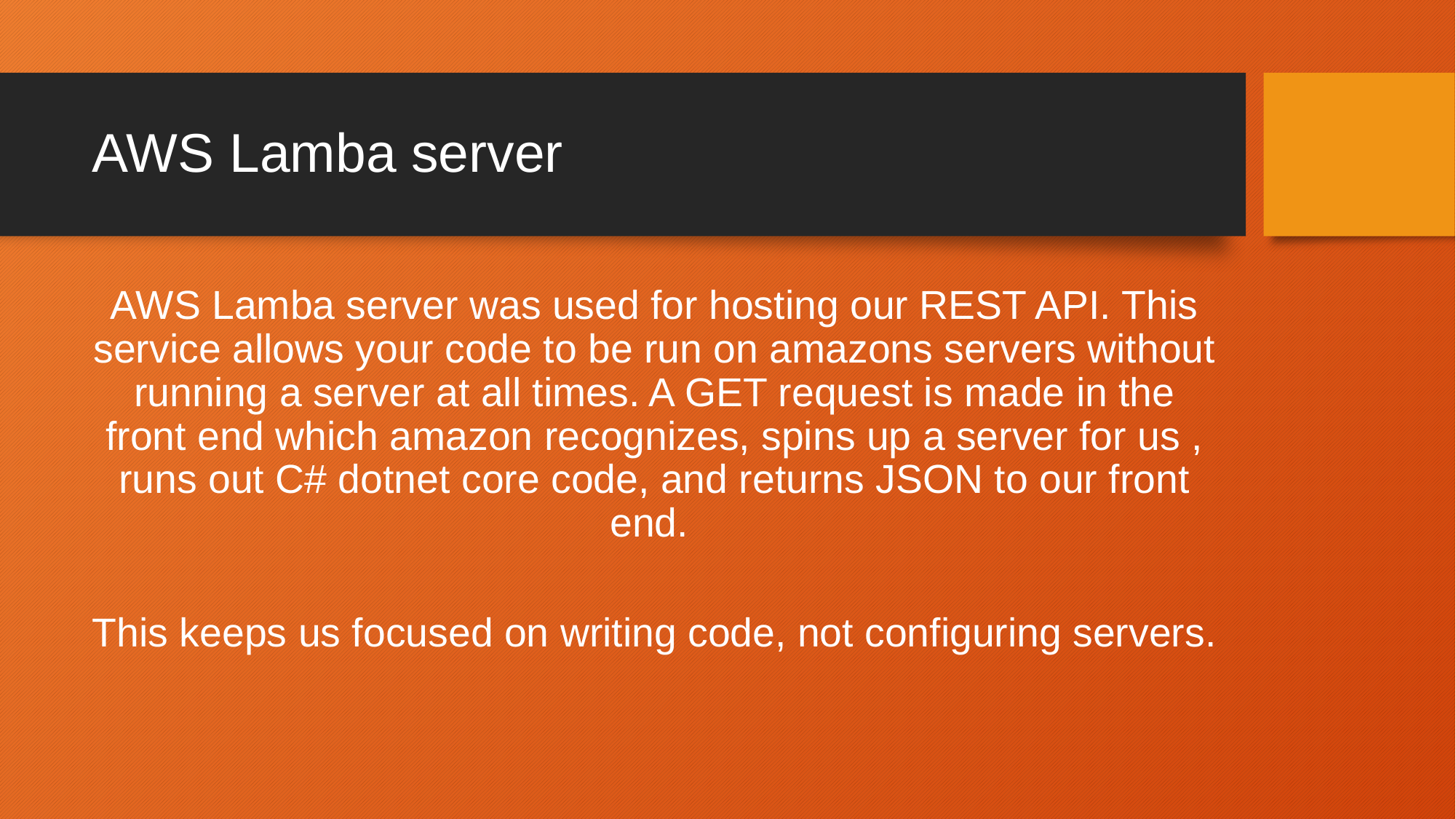

# AWS Lamba server
AWS Lamba server was used for hosting our REST API. This service allows your code to be run on amazons servers without running a server at all times. A GET request is made in the front end which amazon recognizes, spins up a server for us , runs out C# dotnet core code, and returns JSON to our front end.

This keeps us focused on writing code, not configuring servers.